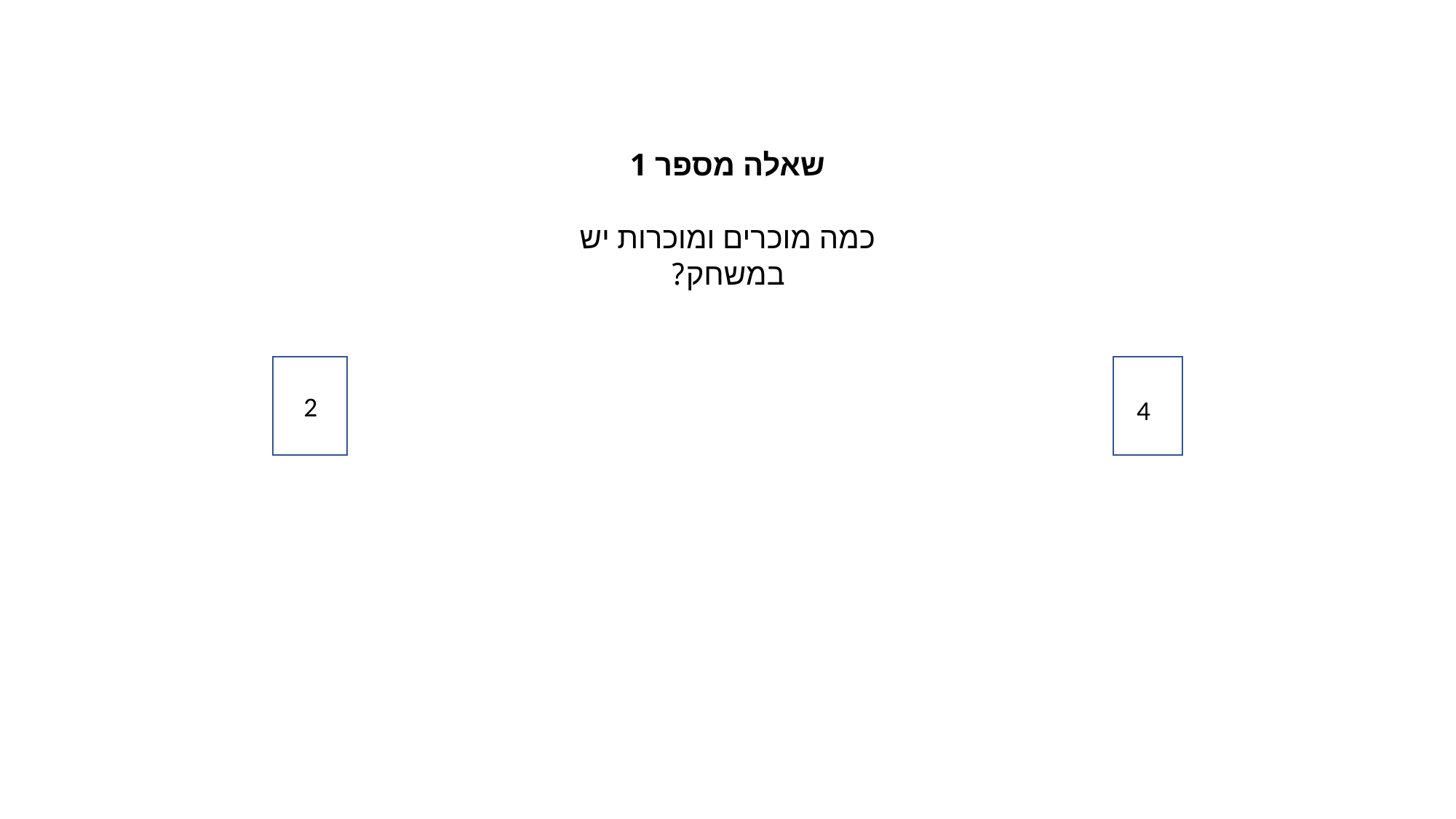

שאלה מספר 1

כמה מוכרים ומוכרות יש במשחק?

2
4